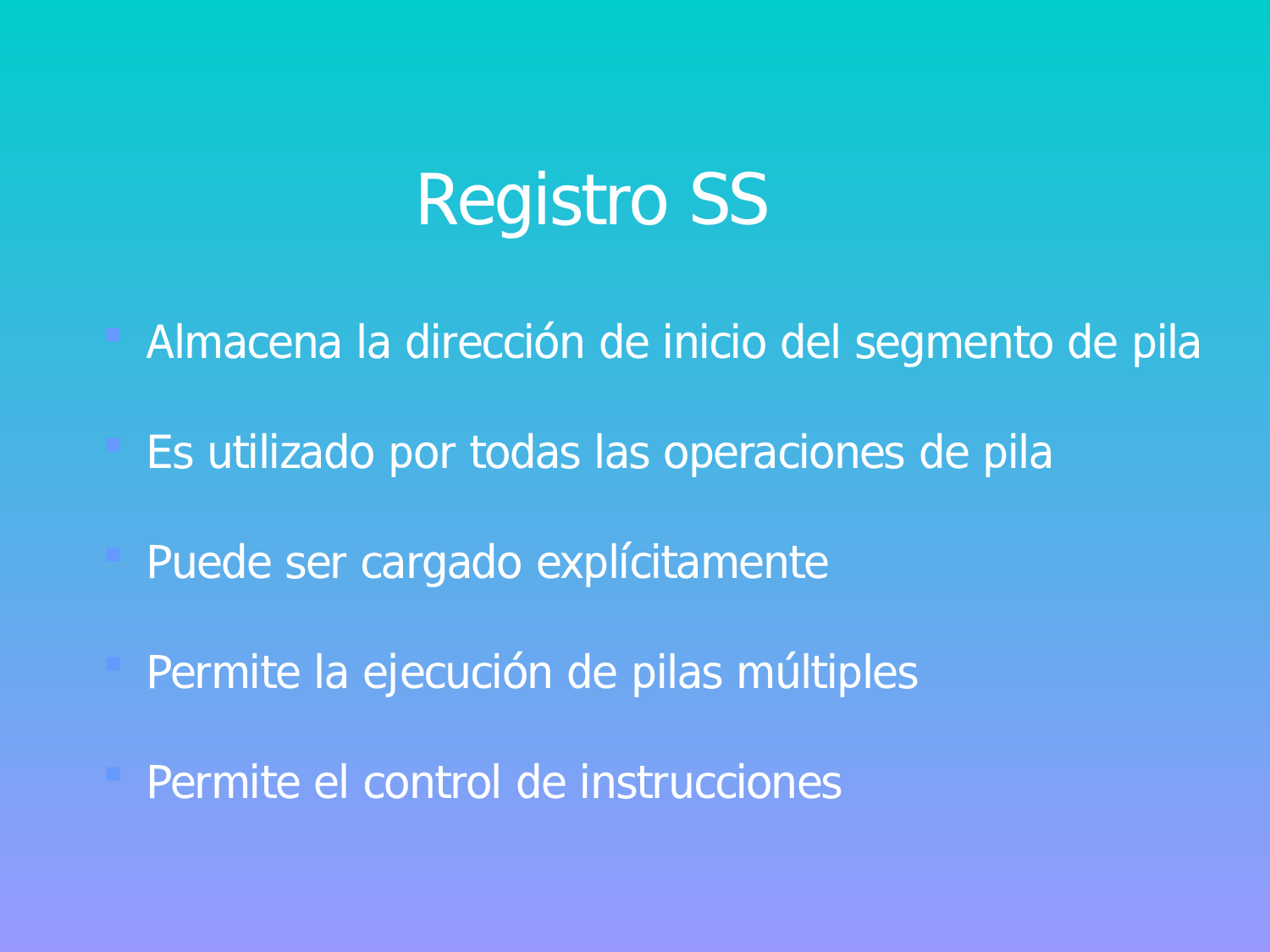

Registro SS
 Almacena la dirección de inicio del segmento de pila

 Es utilizado por todas las operaciones de pila

 Puede ser cargado explícitamente

 Permite la ejecución de pilas múltiples

 Permite el control de instrucciones